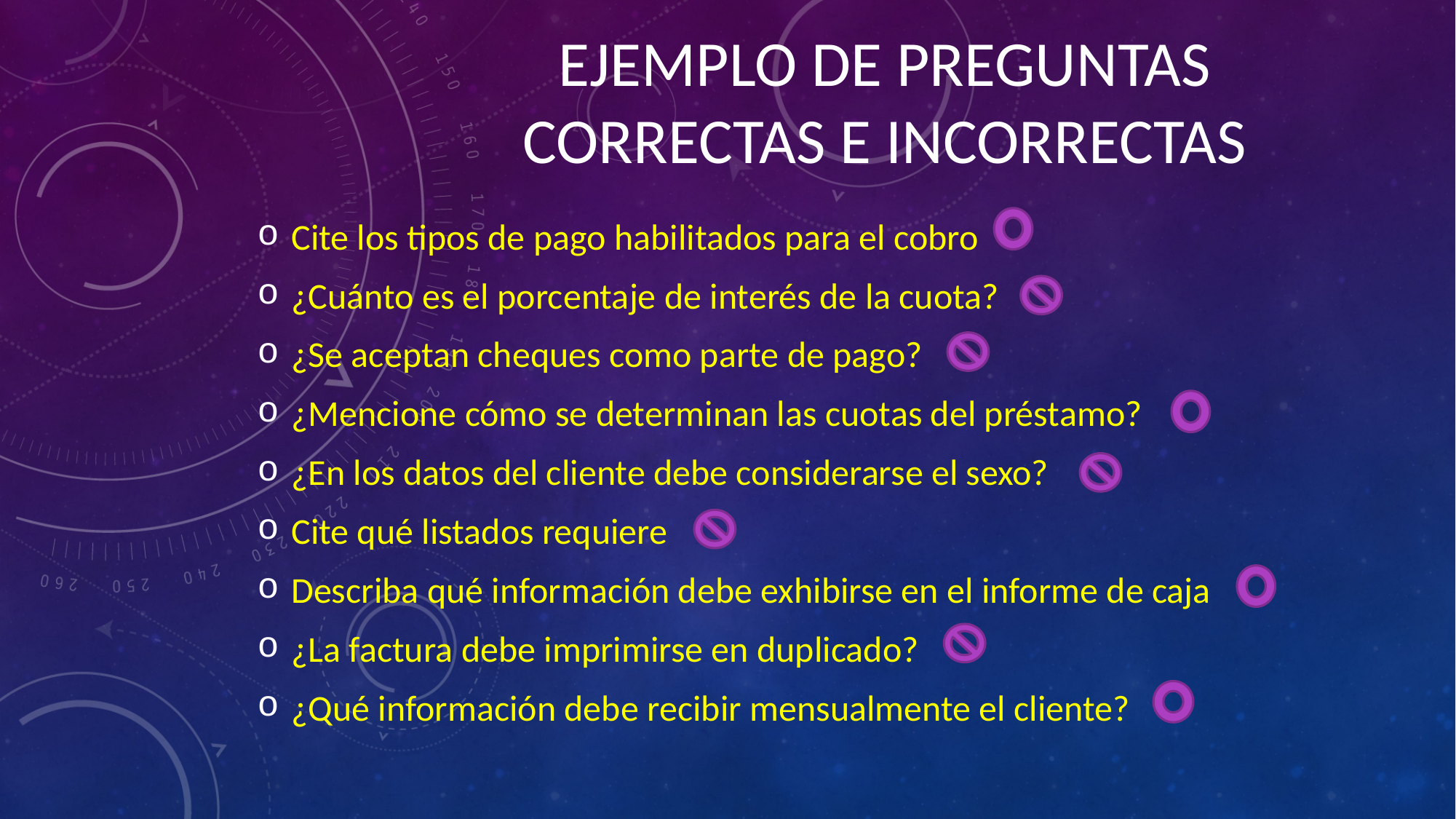

# Ejemplo de Preguntas correctas e incorrectas
Cite los tipos de pago habilitados para el cobro
¿Cuánto es el porcentaje de interés de la cuota?
¿Se aceptan cheques como parte de pago?
¿Mencione cómo se determinan las cuotas del préstamo?
¿En los datos del cliente debe considerarse el sexo?
Cite qué listados requiere
Describa qué información debe exhibirse en el informe de caja
¿La factura debe imprimirse en duplicado?
¿Qué información debe recibir mensualmente el cliente?